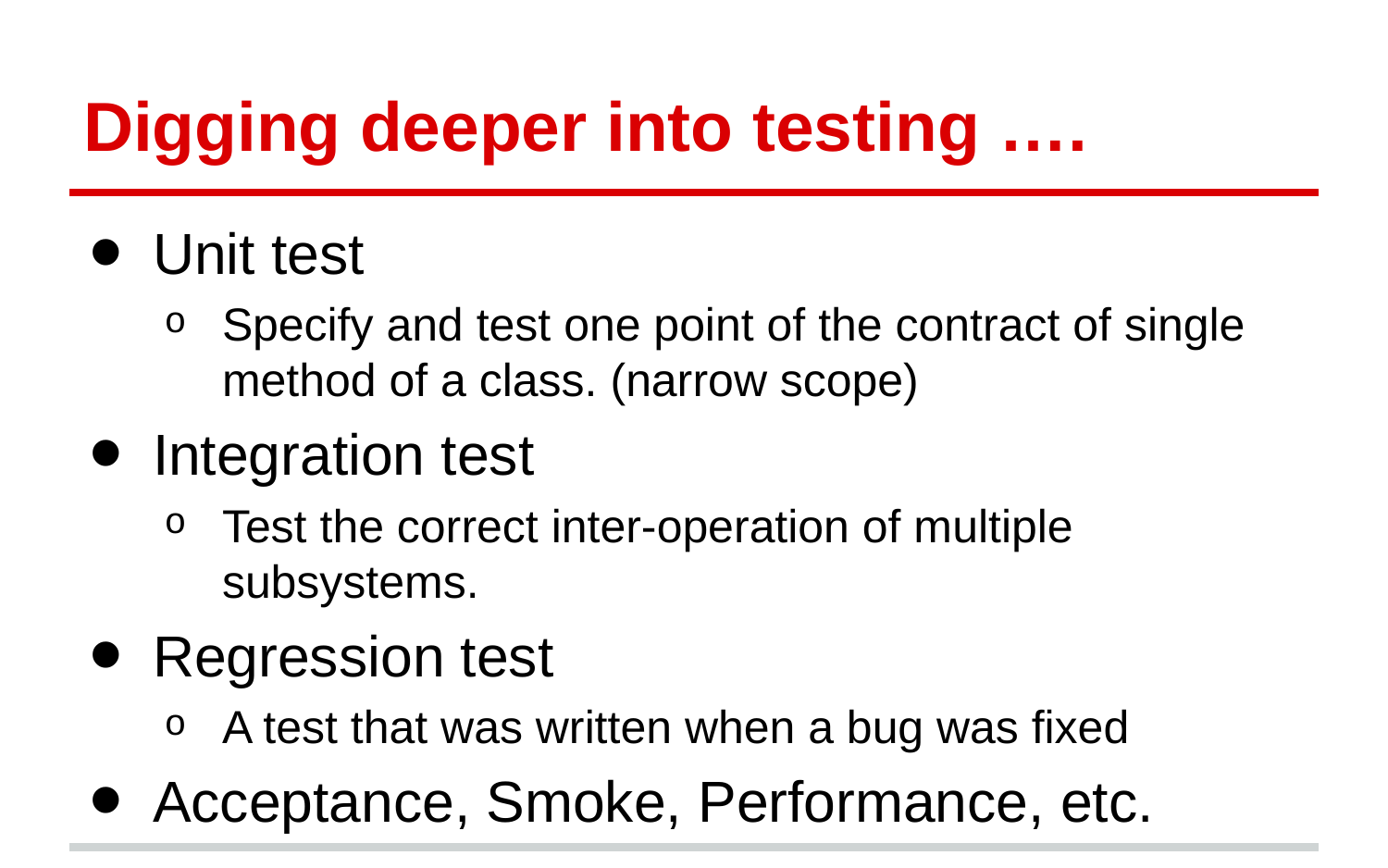

# Digging deeper into testing ….
Unit test
Specify and test one point of the contract of single method of a class. (narrow scope)
Integration test
Test the correct inter-operation of multiple subsystems.
Regression test
A test that was written when a bug was fixed
Acceptance, Smoke, Performance, etc.